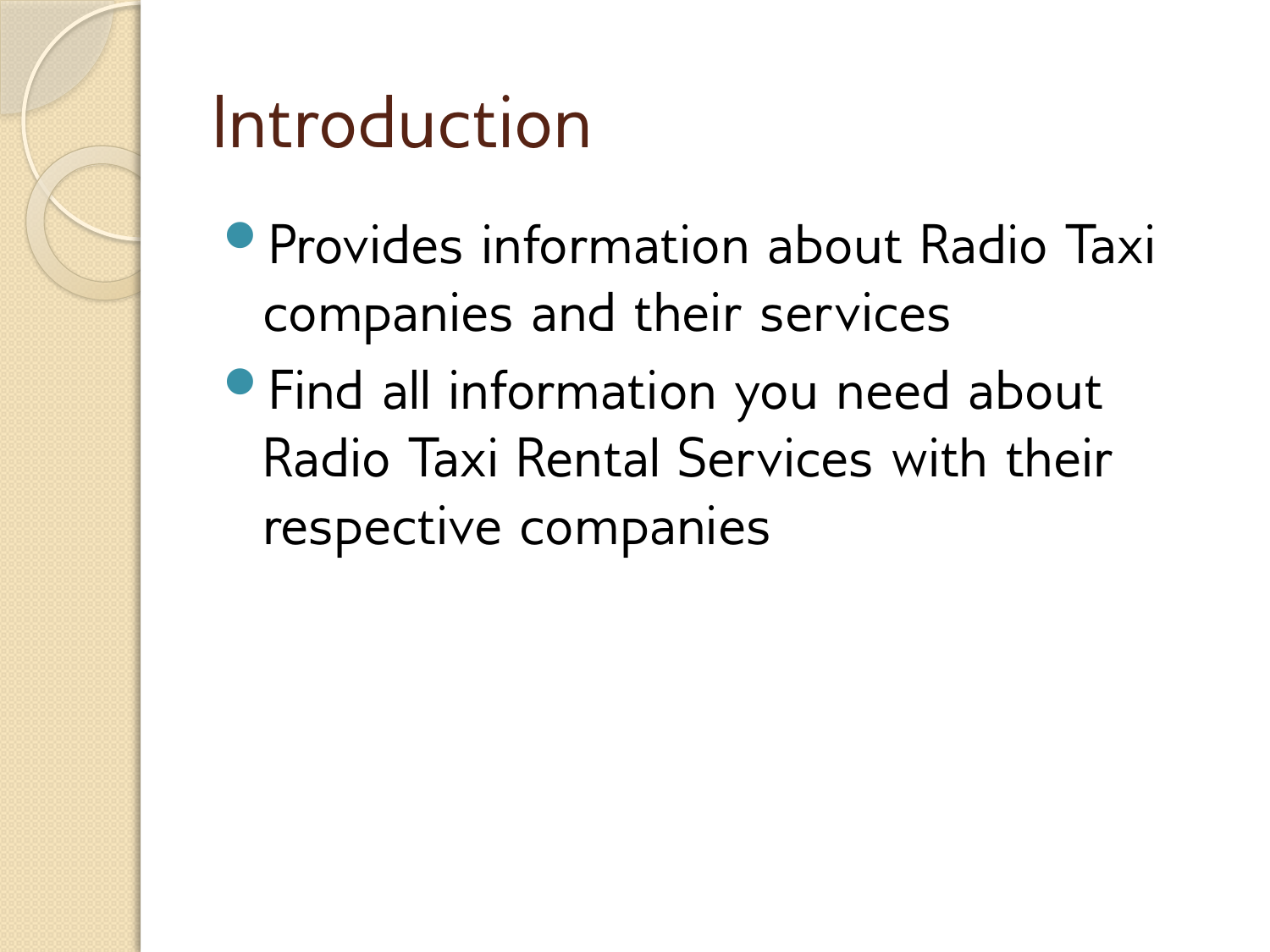

# Introduction
Provides information about Radio Taxi companies and their services
Find all information you need about Radio Taxi Rental Services with their respective companies